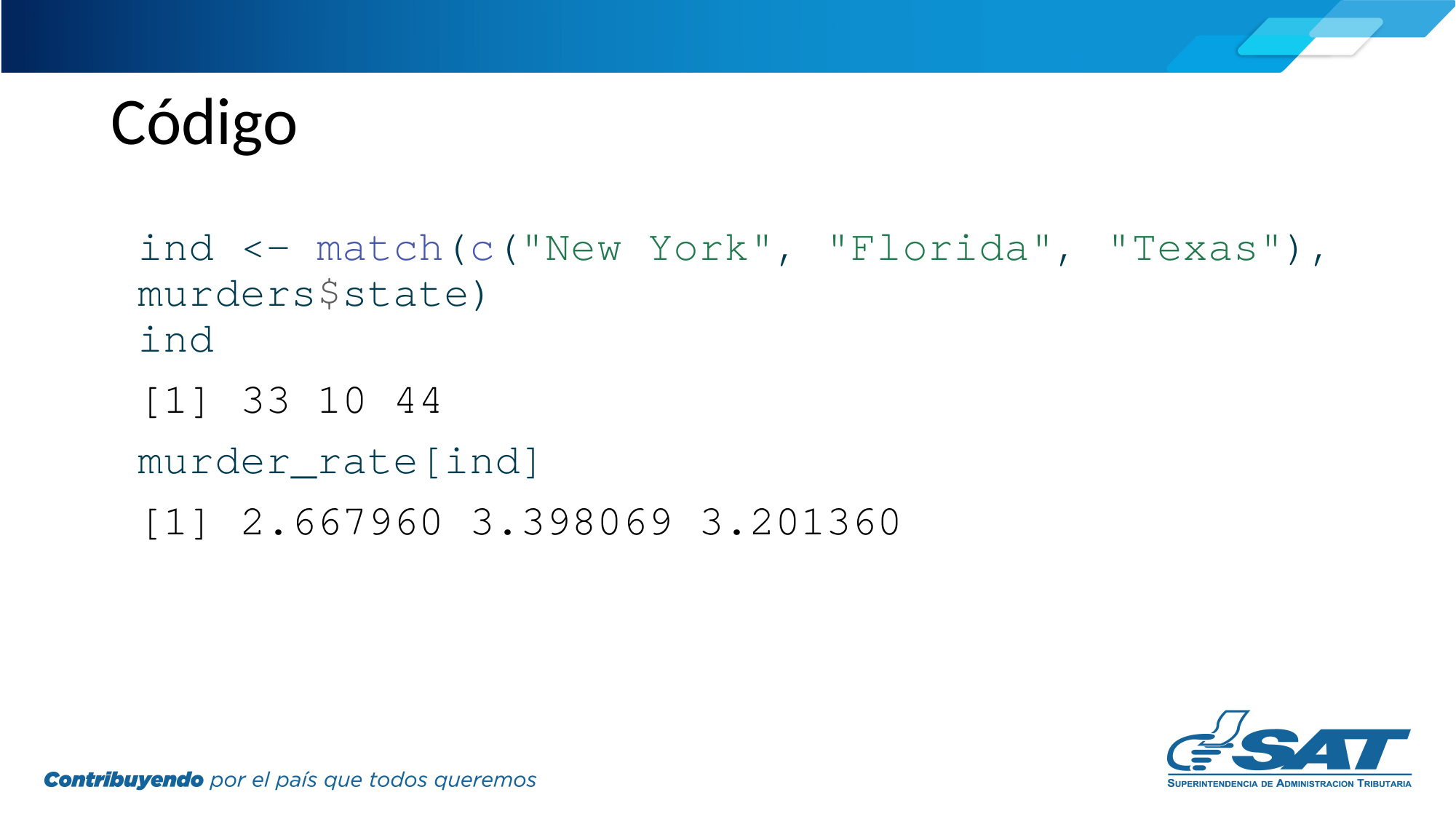

# Código
ind <- match(c("New York", "Florida", "Texas"), murders$state)
ind
[1] 33 10 44
murder_rate[ind]
[1] 2.667960 3.398069 3.201360